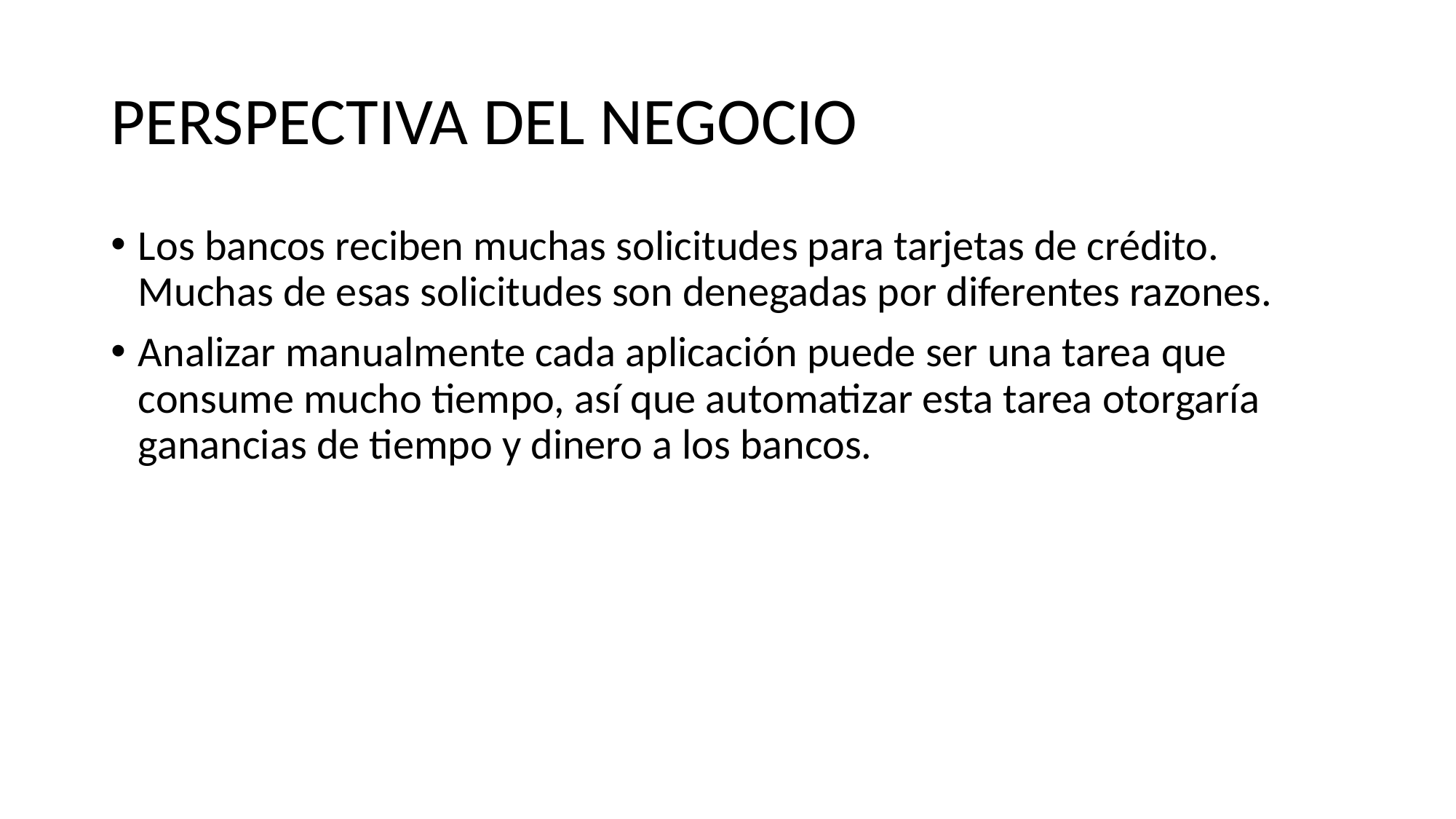

# PERSPECTIVA DEL NEGOCIO
Los bancos reciben muchas solicitudes para tarjetas de crédito. Muchas de esas solicitudes son denegadas por diferentes razones.
Analizar manualmente cada aplicación puede ser una tarea que consume mucho tiempo, así que automatizar esta tarea otorgaría ganancias de tiempo y dinero a los bancos.